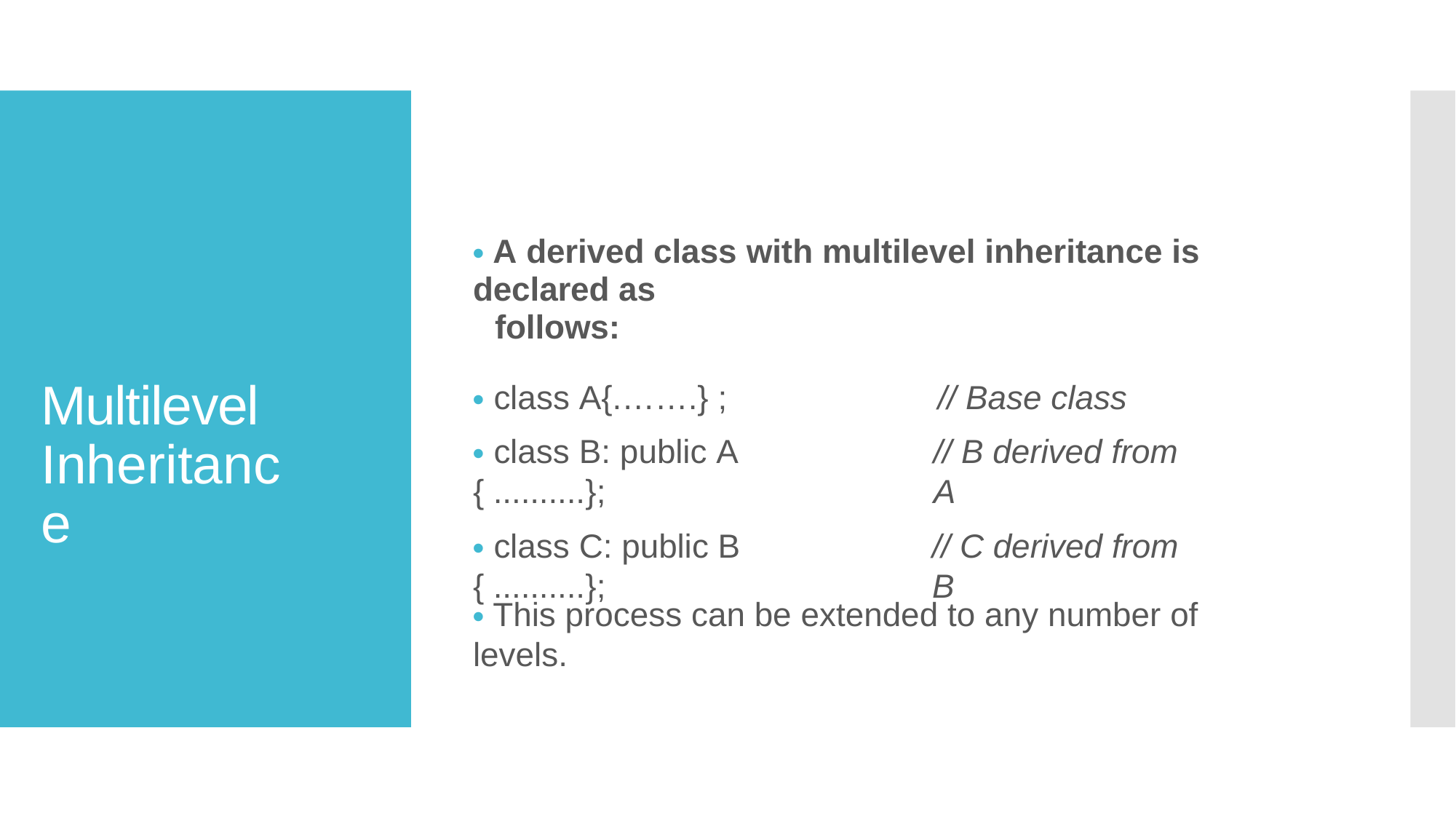

# 🞄 A derived class with multilevel inheritance is declared as
follows:
🞄 class A{.…….} ;
🞄 class B: public A { ..........};
🞄 class C: public B { ..........};
// Base class
// B derived from A
// C derived from B
Multilevel  Inheritance
🞄 This process can be extended to any number of levels.